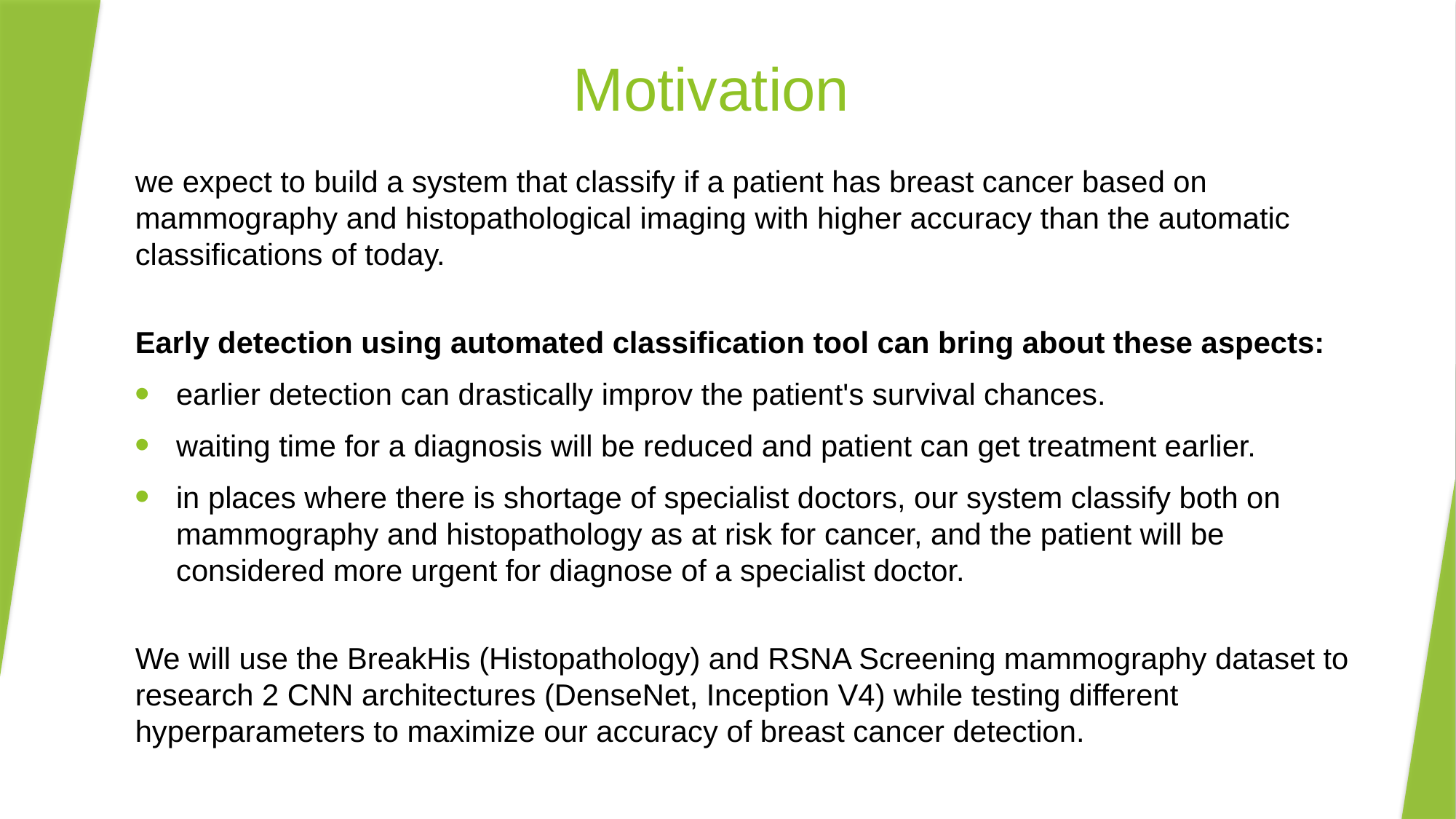

# Motivation
we expect to build a system that classify if a patient has breast cancer based on mammography and histopathological imaging with higher accuracy than the automatic classifications of today.
Early detection using automated classification tool can bring about these aspects:
earlier detection can drastically improv the patient's survival chances.
waiting time for a diagnosis will be reduced and patient can get treatment earlier.
in places where there is shortage of specialist doctors, our system classify both on  mammography and histopathology as at risk for cancer, and the patient will be considered more urgent for diagnose of a specialist doctor.
We will use the BreakHis (Histopathology) and RSNA Screening mammography dataset to research 2 CNN architectures (DenseNet, Inception V4) while testing different hyperparameters to maximize our accuracy of breast cancer detection.